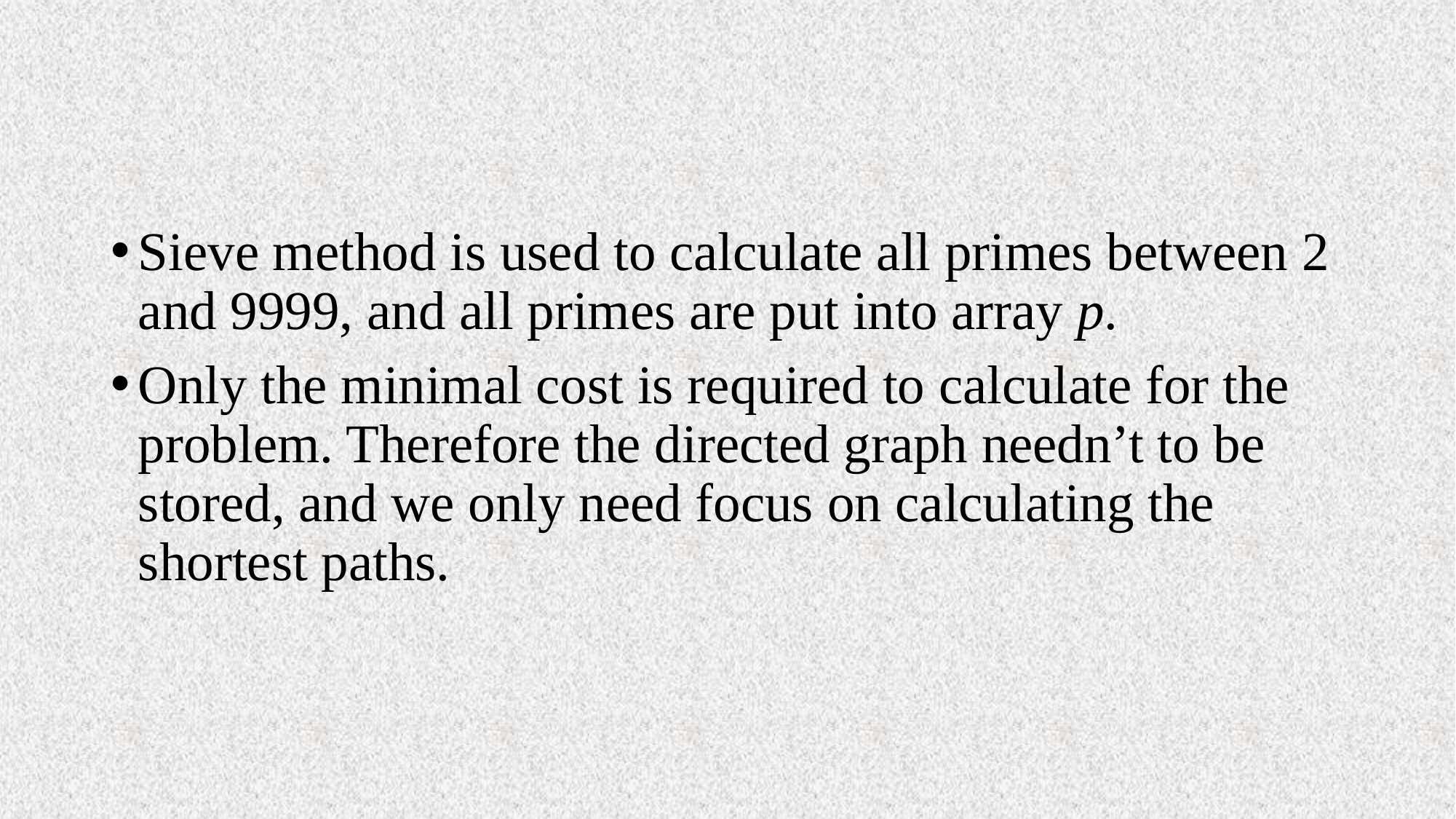

#
Sieve method is used to calculate all primes between 2 and 9999, and all primes are put into array p.
Only the minimal cost is required to calculate for the problem. Therefore the directed graph needn’t to be stored, and we only need focus on calculating the shortest paths.